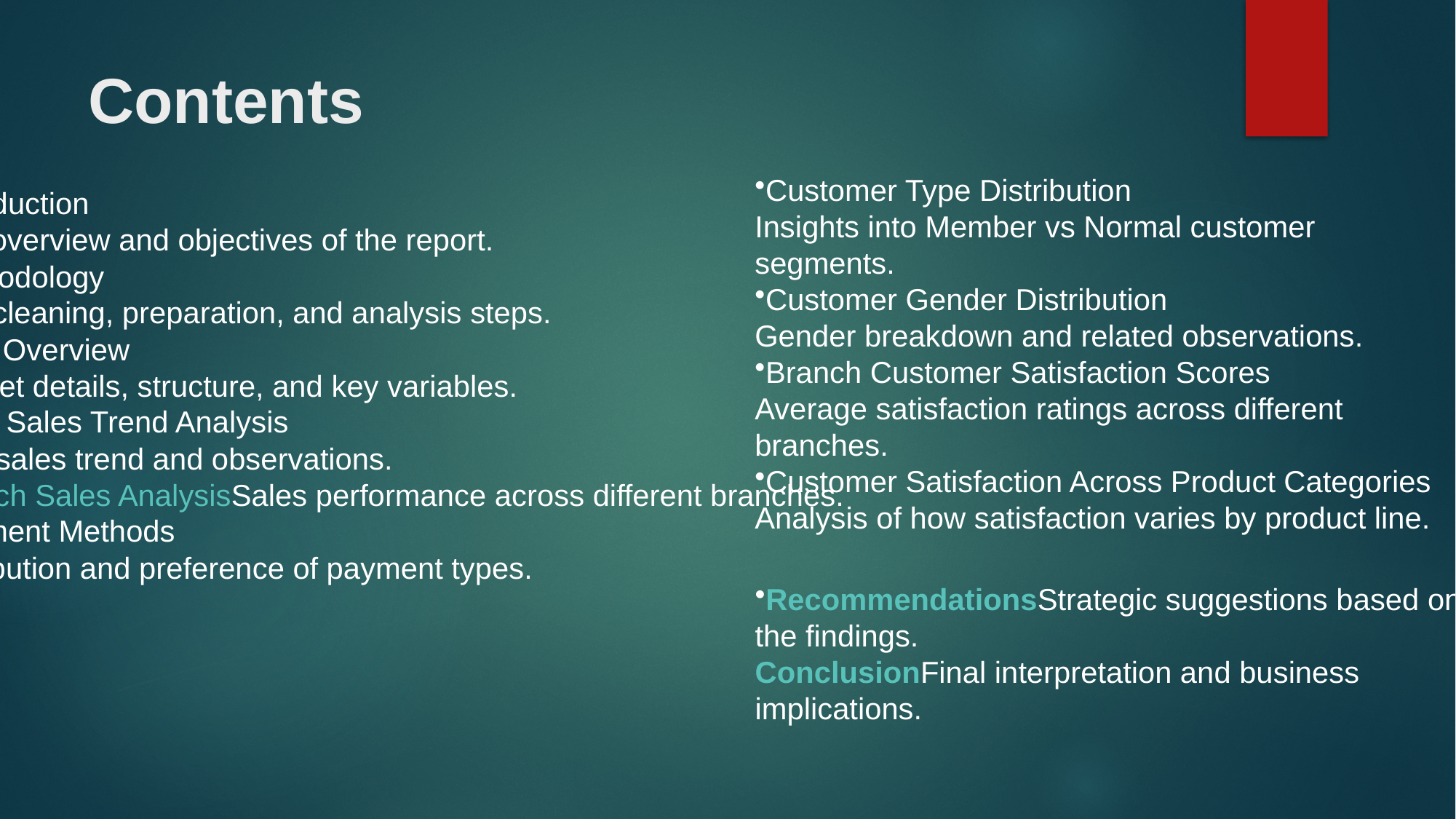

# Contents
Introduction
Brief overview and objectives of the report.
Methodology
Data cleaning, preparation, and analysis steps.
Data Overview
Dataset details, structure, and key variables.
Daily Sales Trend Analysis
Daily sales trend and observations.
Branch Sales Analysis
Sales performance across different branches.
Payment Methods
Distribution and preference of payment types.
Customer Type Distribution
Insights into Member vs Normal customer segments.
Customer Gender Distribution
Gender breakdown and related observations.
Branch Customer Satisfaction Scores
Average satisfaction ratings across different branches.
Customer Satisfaction Across Product Categories
Analysis of how satisfaction varies by product line.

Recommendations
Strategic suggestions based on the findings.
Conclusion
Final interpretation and business implications.